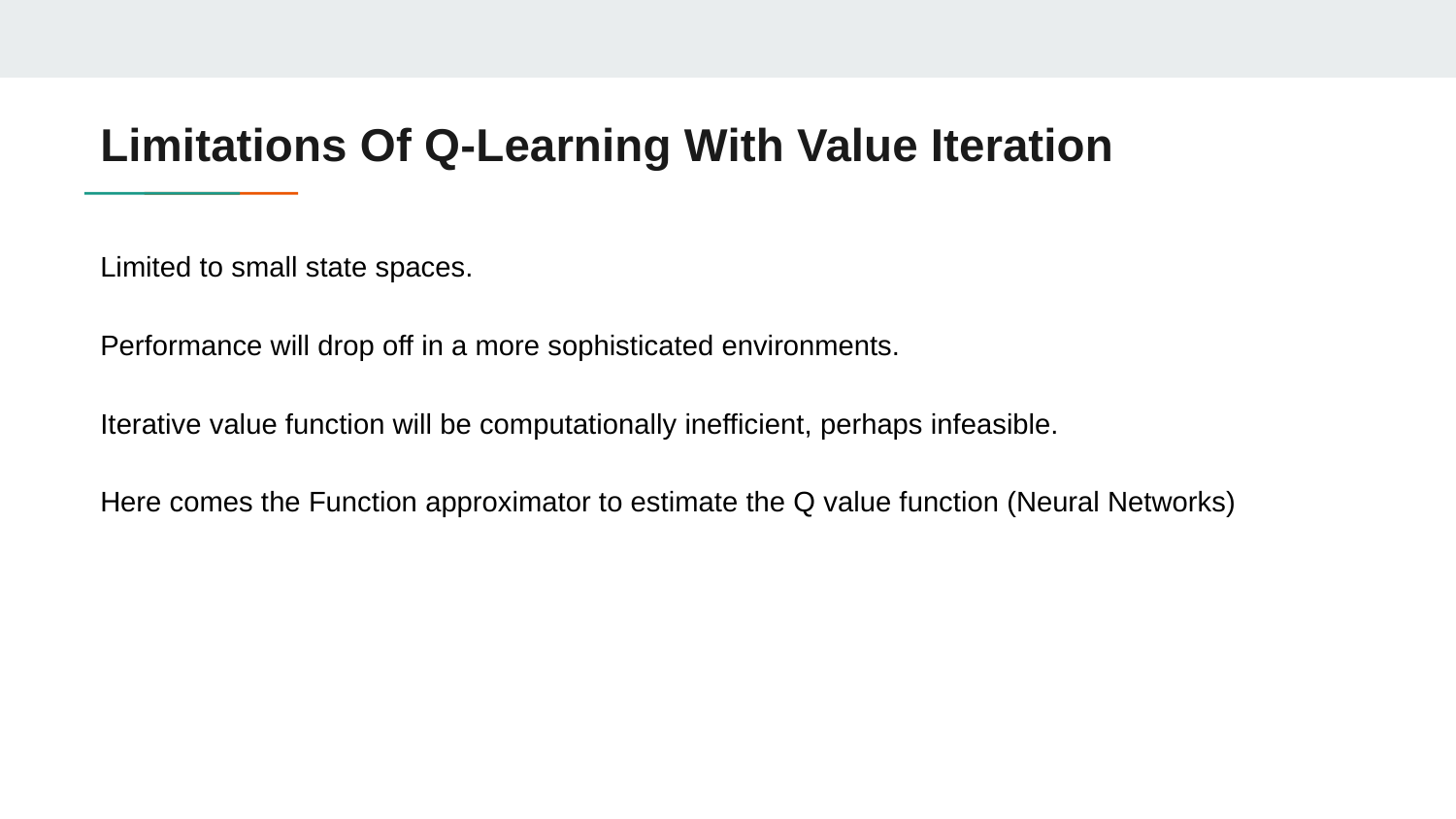

# Limitations Of Q-Learning With Value Iteration

Limited to small state spaces.

Performance will drop off in a more sophisticated environments.

Iterative value function will be computationally inefficient, perhaps infeasible.

Here comes the Function approximator to estimate the Q value function (Neural Networks)